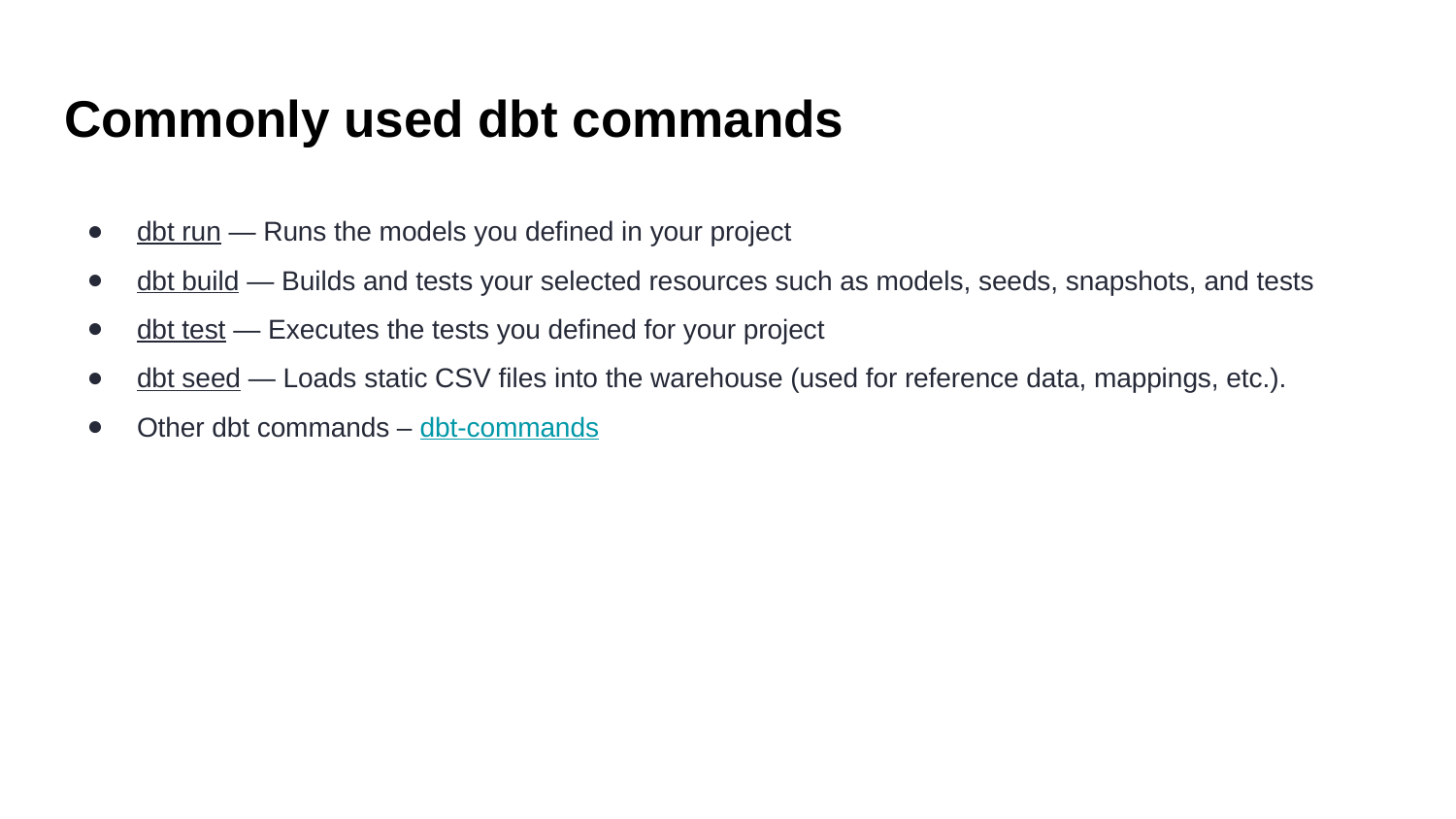

# Commonly used dbt commands
dbt run — Runs the models you defined in your project
dbt build — Builds and tests your selected resources such as models, seeds, snapshots, and tests
dbt test — Executes the tests you defined for your project
dbt seed — Loads static CSV files into the warehouse (used for reference data, mappings, etc.).
Other dbt commands – dbt-commands